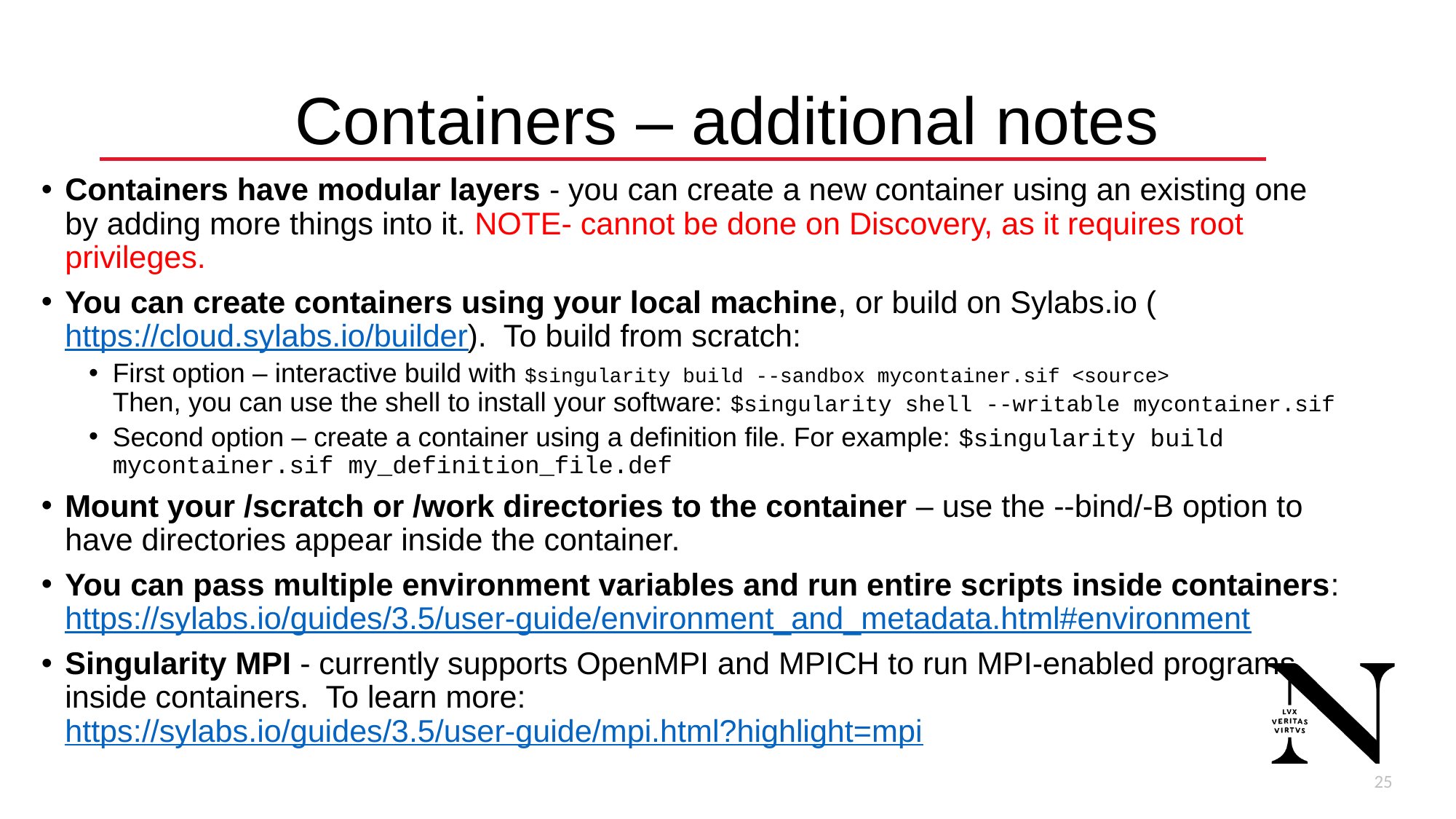

# Containers – additional notes
Containers have modular layers - you can create a new container using an existing one by adding more things into it. NOTE- cannot be done on Discovery, as it requires root privileges.
You can create containers using your local machine, or build on Sylabs.io (https://cloud.sylabs.io/builder).  To build from scratch:
First option – interactive build with $singularity build --sandbox mycontainer.sif <source>
Then, you can use the shell to install your software: $singularity shell --writable mycontainer.sif
Second option – create a container using a definition file. For example: $singularity build mycontainer.sif my_definition_file.def
Mount your /scratch or /work directories to the container – use the --bind/-B option to have directories appear inside the container.
You can pass multiple environment variables and run entire scripts inside containers:
https://sylabs.io/guides/3.5/user-guide/environment_and_metadata.html#environment
Singularity MPI - currently supports OpenMPI and MPICH to run MPI-enabled programs inside containers.  To learn more:
https://sylabs.io/guides/3.5/user-guide/mpi.html?highlight=mpi
25